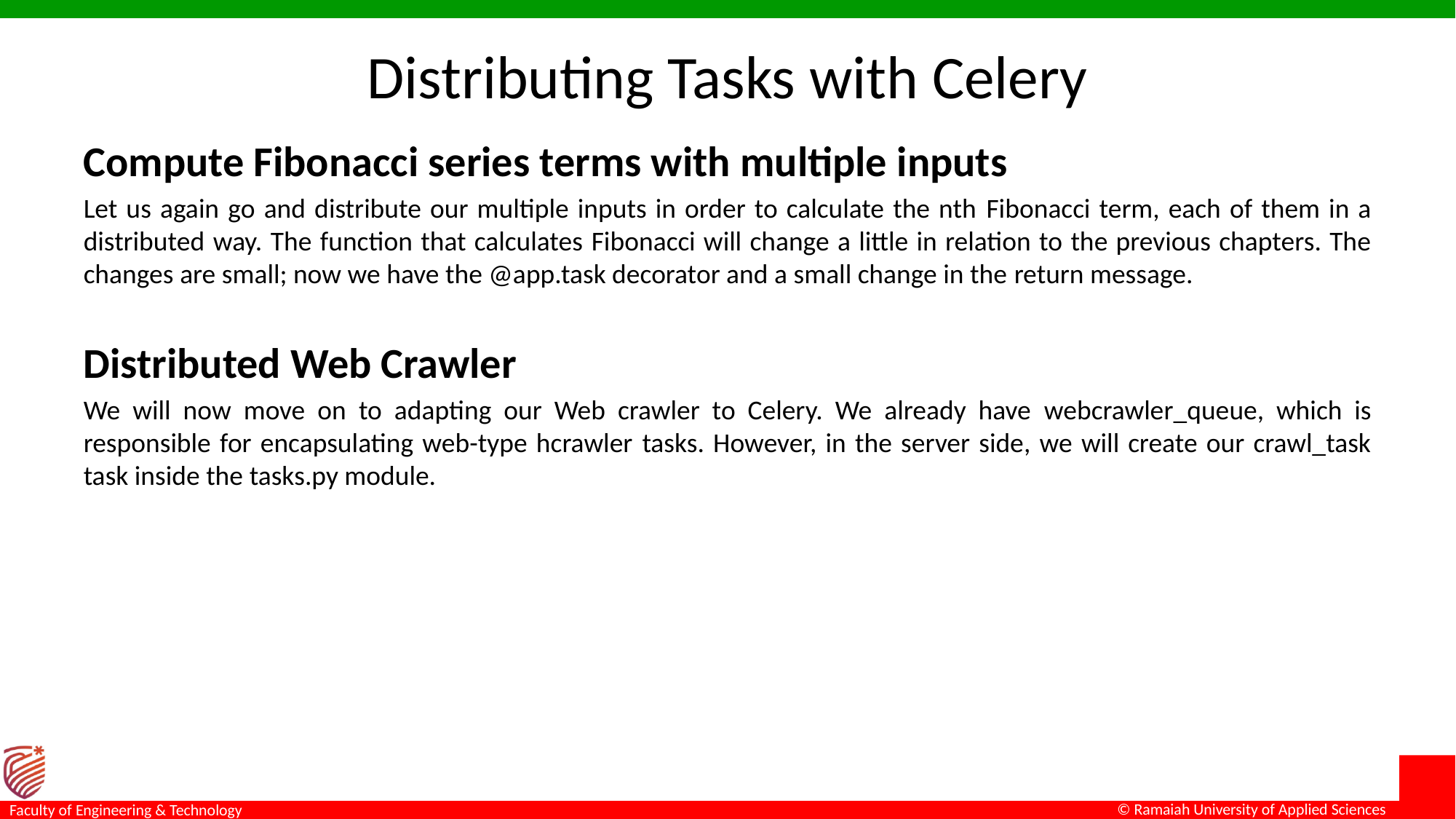

# Distributing Tasks with Celery
Compute Fibonacci series terms with multiple inputs
Let us again go and distribute our multiple inputs in order to calculate the nth Fibonacci term, each of them in a distributed way. The function that calculates Fibonacci will change a little in relation to the previous chapters. The changes are small; now we have the @app.task decorator and a small change in the return message.

Distributed Web Crawler
We will now move on to adapting our Web crawler to Celery. We already have webcrawler_queue, which is responsible for encapsulating web-type hcrawler tasks. However, in the server side, we will create our crawl_task task inside the tasks.py module.